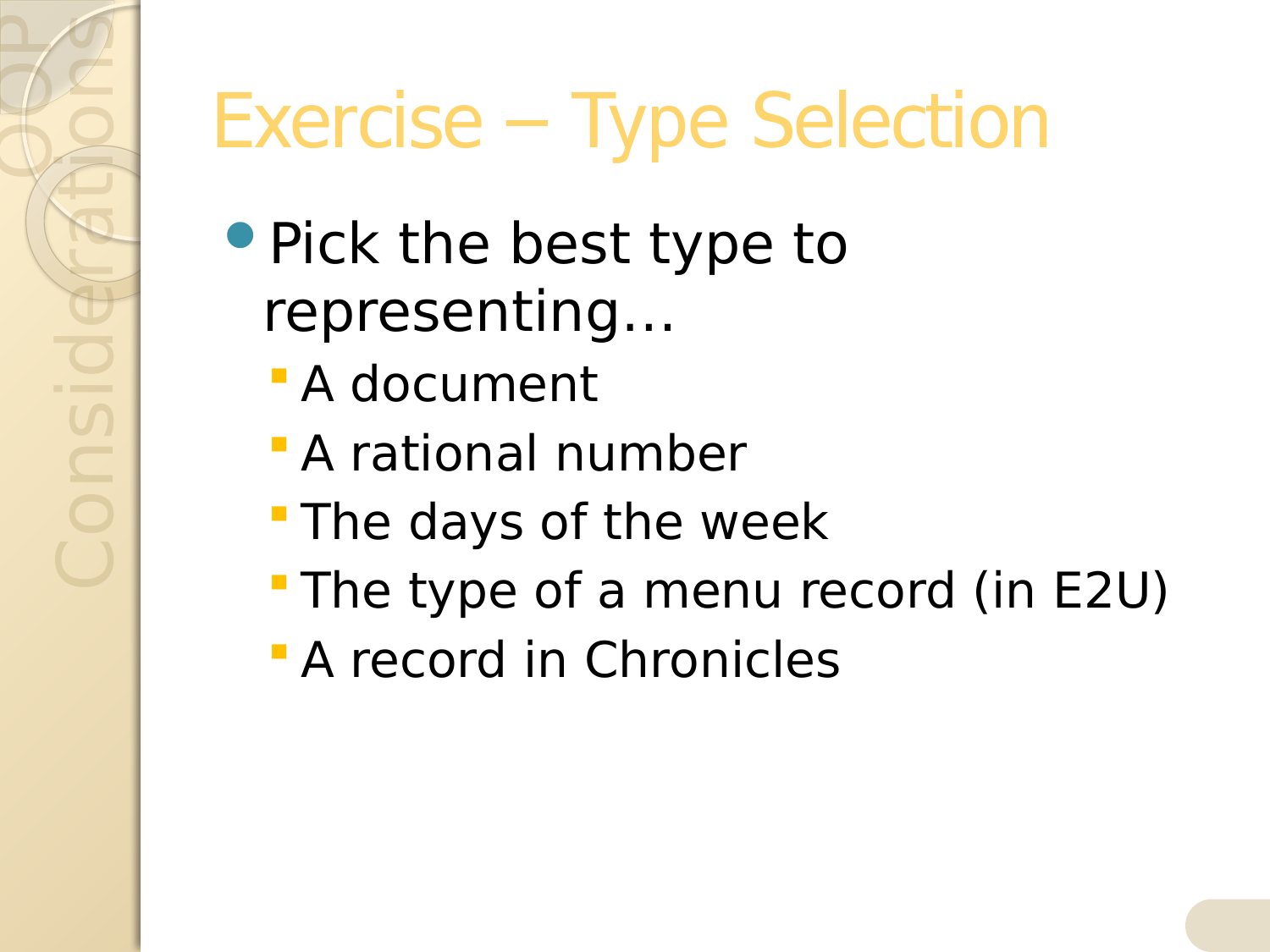

# Exercise – Type Selection
Pick the best type to representing…
A document
A rational number
The days of the week
The type of a menu record (in E2U)
A record in Chronicles